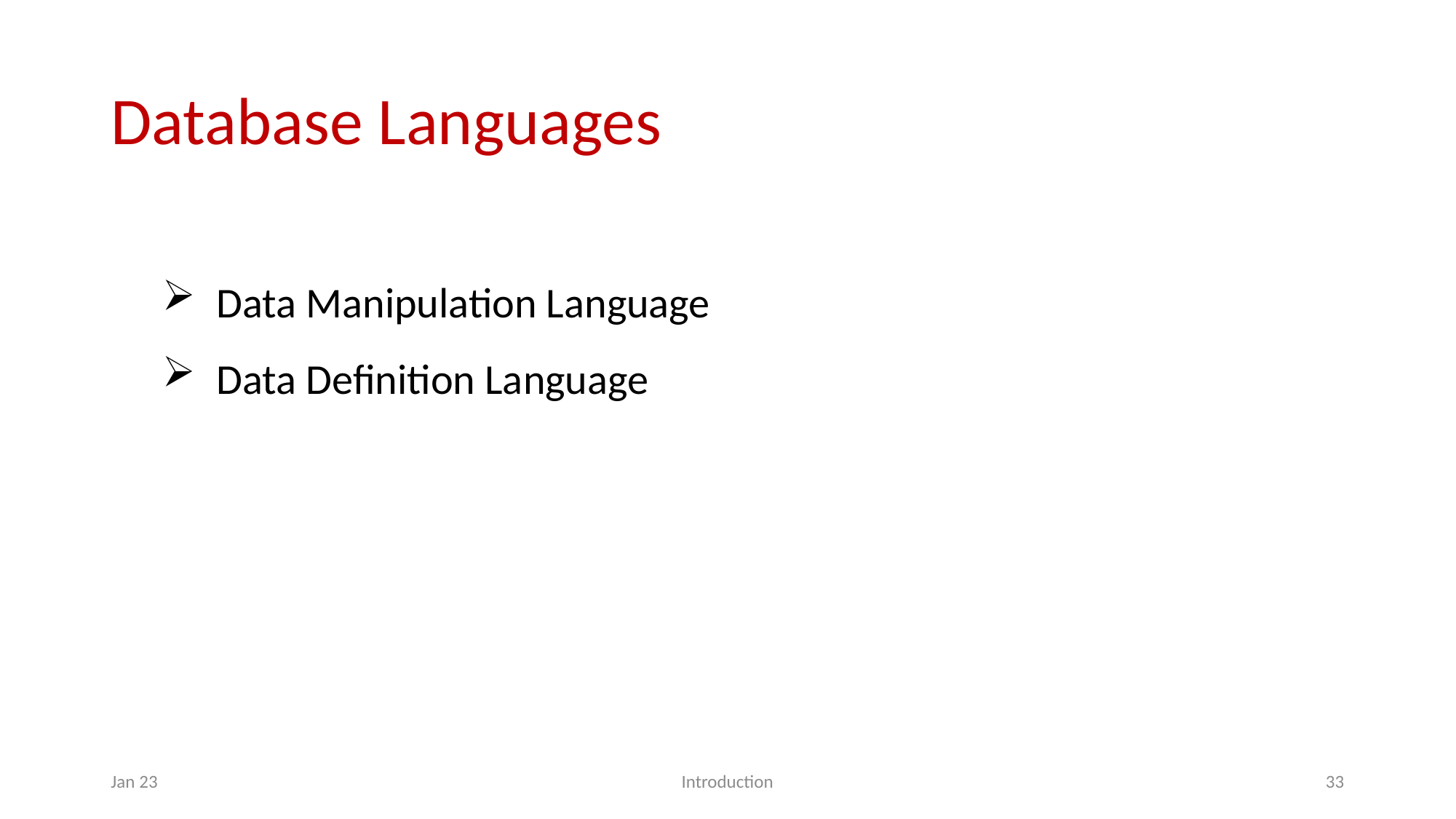

# Database Languages
Data Manipulation Language
Data Definition Language
Jan 23
Introduction
33